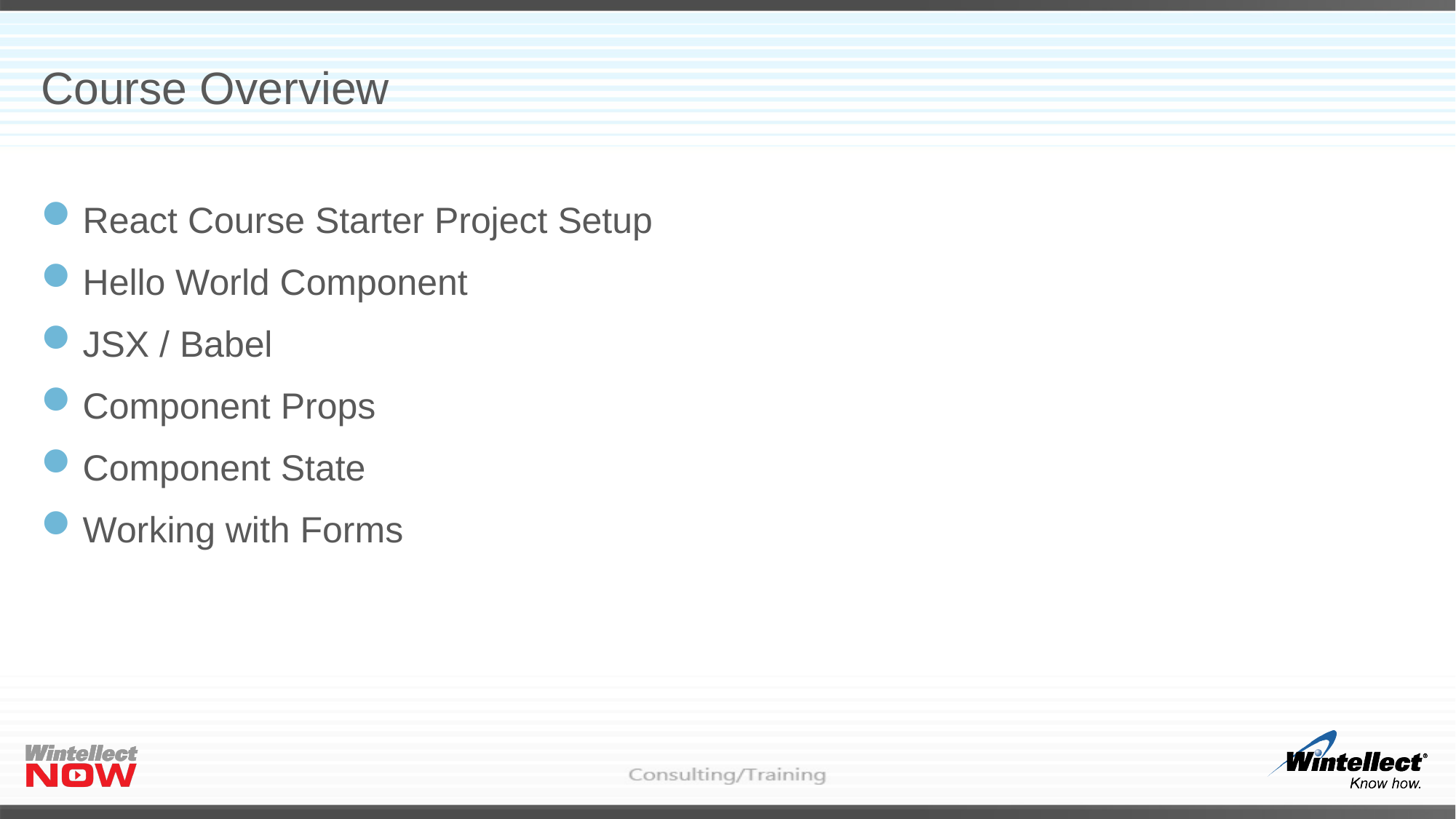

# Course Overview
React Course Starter Project Setup
Hello World Component
JSX / Babel
Component Props
Component State
Working with Forms